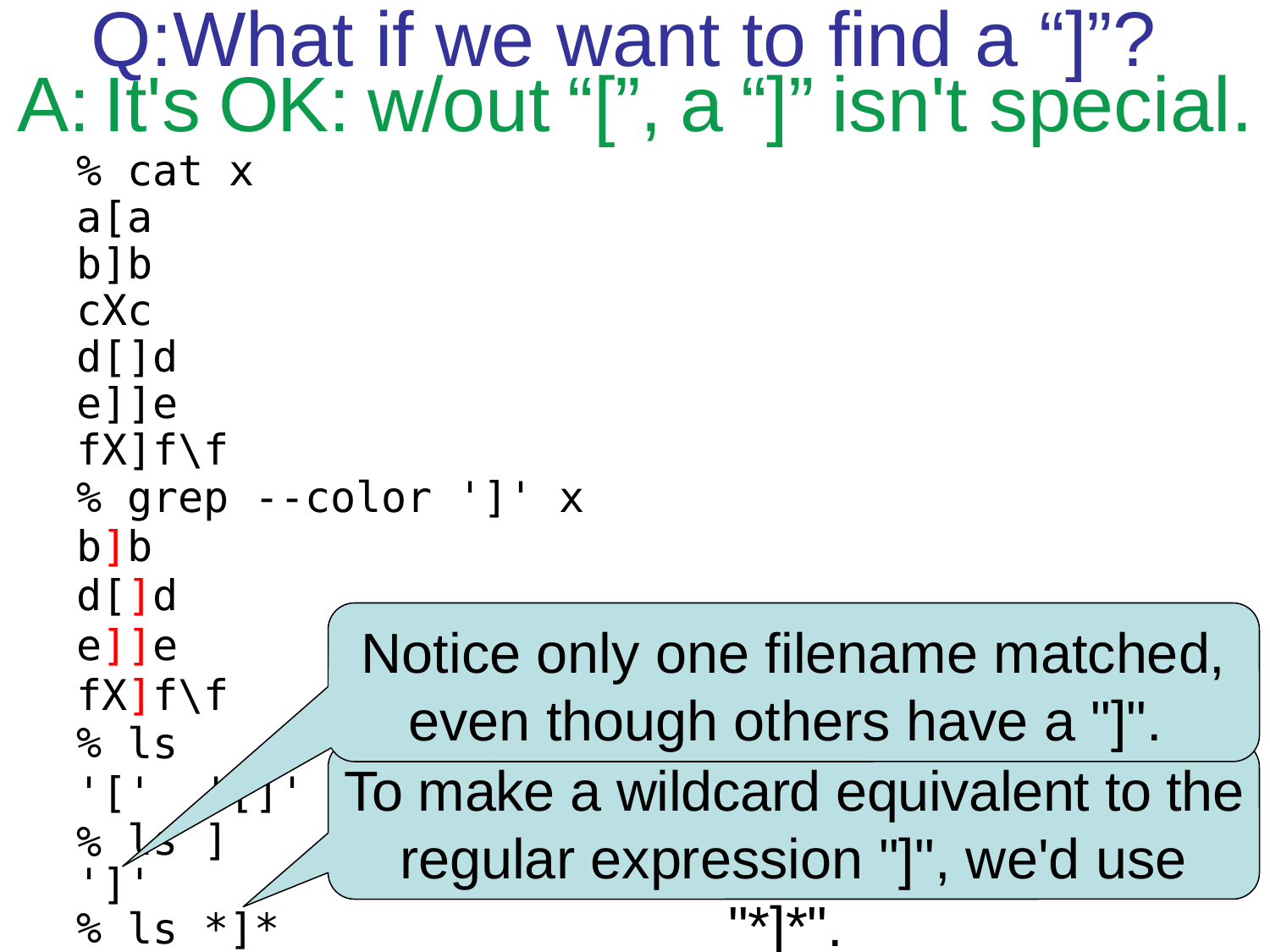

Q:What if we want to find a “]”?
A: It's OK: w/out “[”, a “]” isn't special.
# Q:What if we want to find a “]”?
% cat x
a[a
b]b
cXc
d[]d
e]]e
fX]f\f

b]b
d[]d
e]]e
fX]f\f
% ls
'['  '[]'   ]   ]]   x   x]
  ls ]
']'
  ls *]*

%

%

%
% grep --color ']' x
Notice only one filename matched, even though others have a "]".

To make a wildcard equivalent to the regular expression "]", we'd use "*]*".